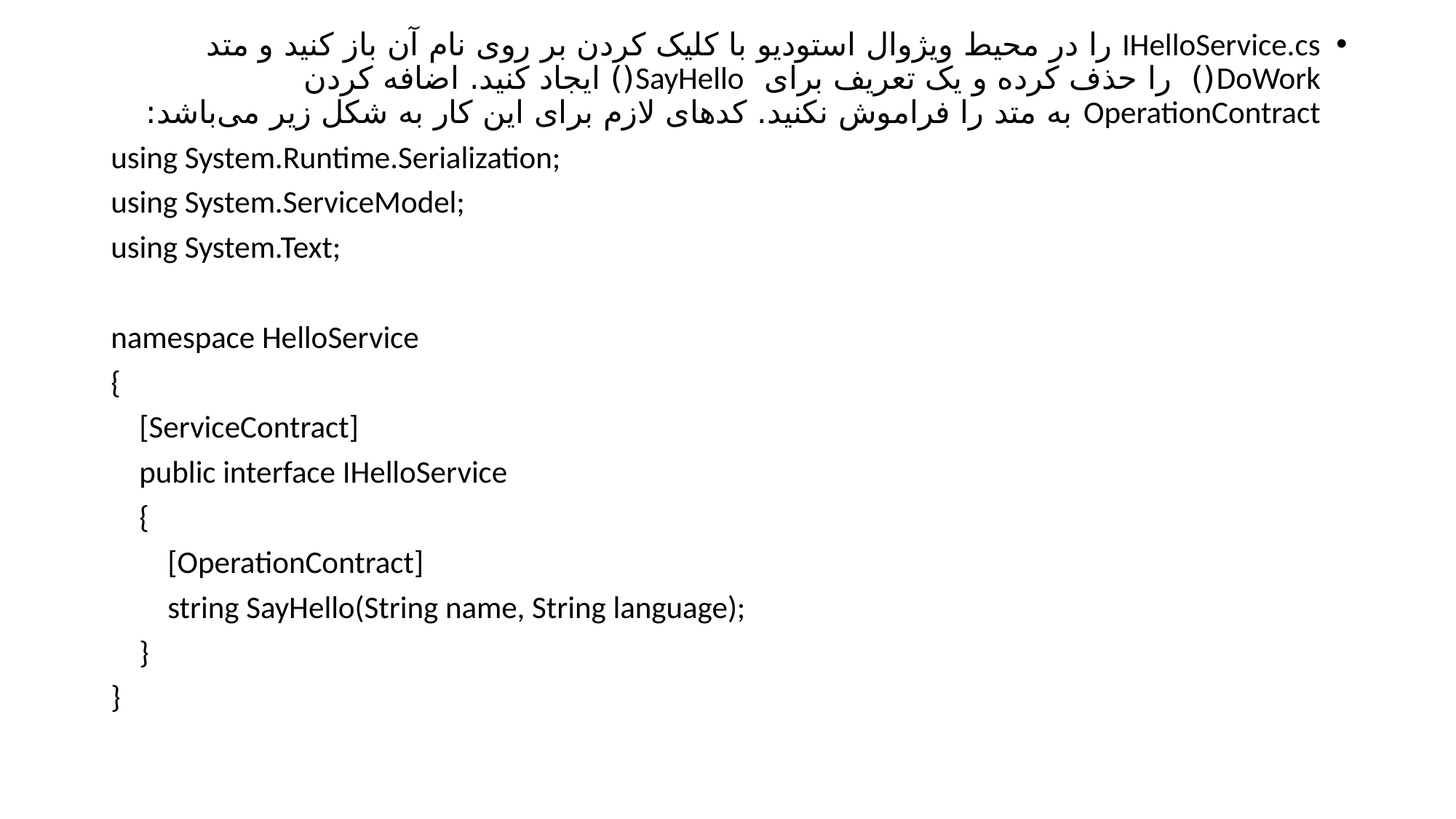

IHelloService.cs را در محیط ویژوال استودیو با کلیک کردن بر روی نام آن باز کنید و متد DoWork()  را حذف کرده و یک تعریف برای  SayHello() ایجاد کنید. اضافه کردن OperationContract به متد را فراموش نکنید. کدهای لازم برای این کار به شکل زیر می‌باشد:
using System.Runtime.Serialization;
using System.ServiceModel;
using System.Text;

namespace HelloService
{
    [ServiceContract]
    public interface IHelloService
    {
        [OperationContract]
        string SayHello(String name, String language);
    }
}